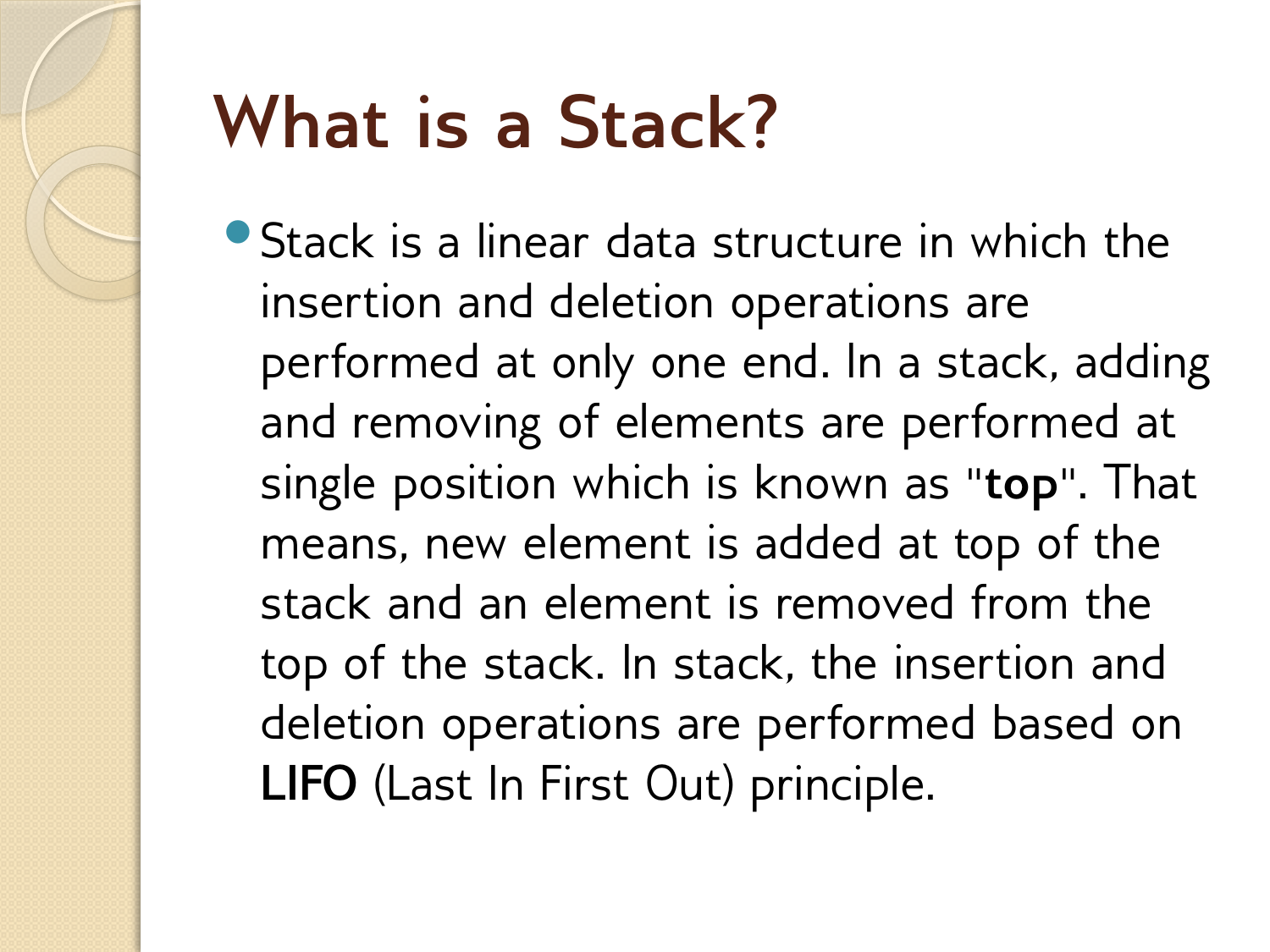

# What is a Stack?
Stack is a linear data structure in which the insertion and deletion operations are performed at only one end. In a stack, adding and removing of elements are performed at single position which is known as "top". That means, new element is added at top of the stack and an element is removed from the top of the stack. In stack, the insertion and deletion operations are performed based on LIFO (Last In First Out) principle.